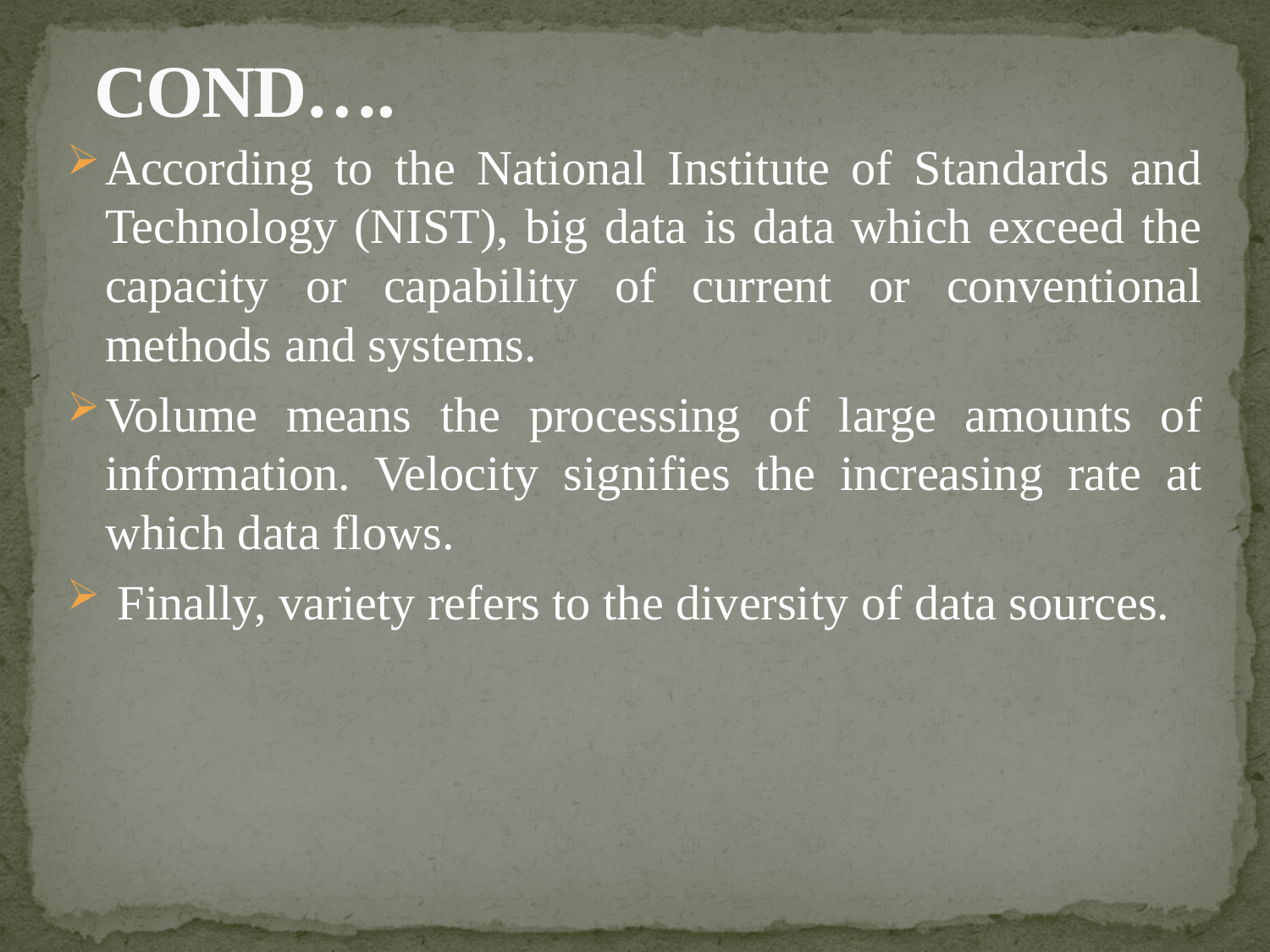

# COND….
According to the National Institute of Standards and Technology (NIST), big data is data which exceed the capacity or capability of current or conventional methods and systems.
Volume means the processing of large amounts of information. Velocity signifies the increasing rate at which data flows.
 Finally, variety refers to the diversity of data sources.